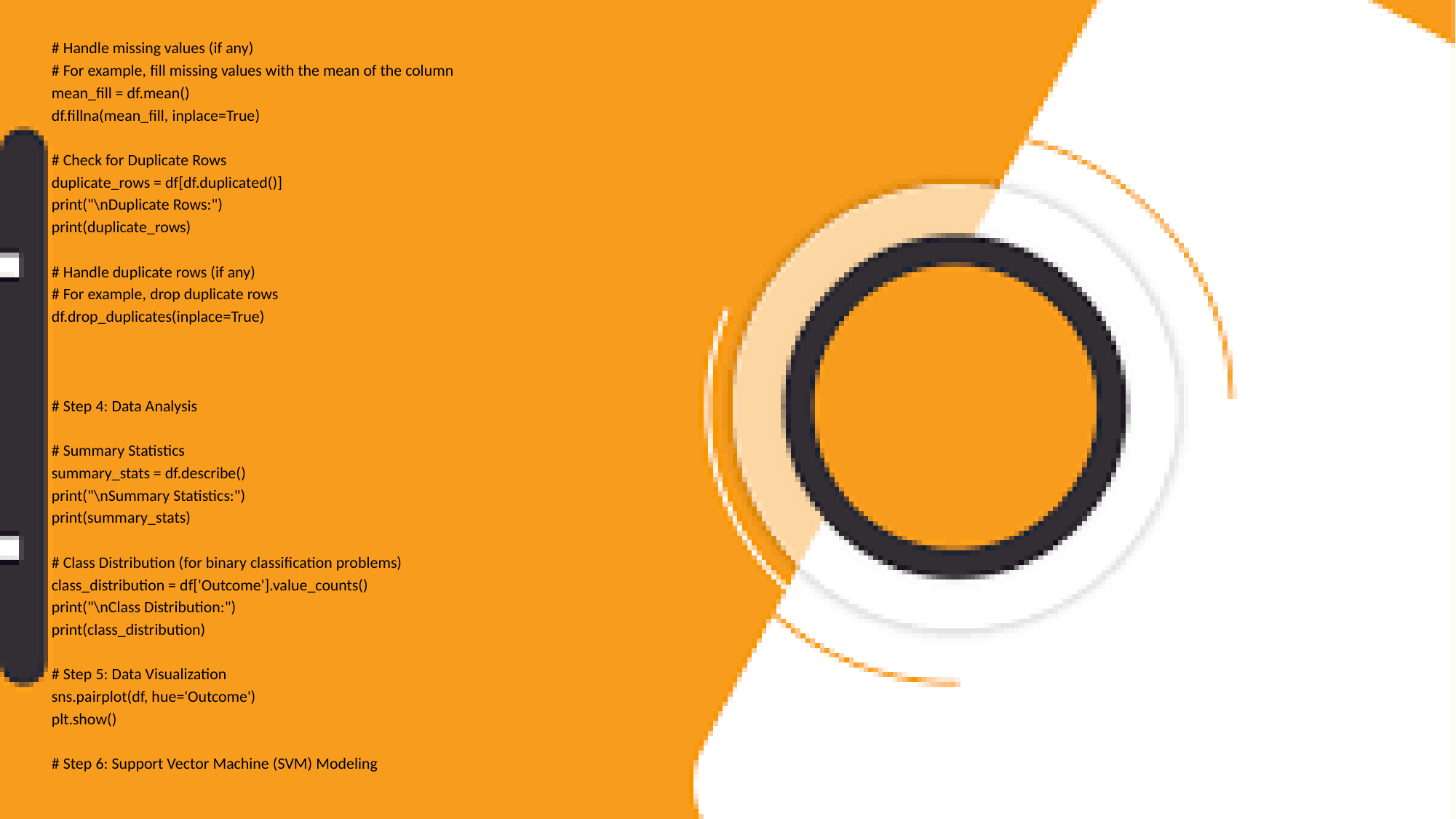

# Handle missing values (if any)
# For example, fill missing values with the mean of the column
mean_fill = df.mean()
df.fillna(mean_fill, inplace=True)

# Check for Duplicate Rows
duplicate_rows = df[df.duplicated()]
print("\nDuplicate Rows:")
print(duplicate_rows)

# Handle duplicate rows (if any)
# For example, drop duplicate rows
df.drop_duplicates(inplace=True)

# Step 4: Data Analysis

# Summary Statistics
summary_stats = df.describe()
print("\nSummary Statistics:")
print(summary_stats)

# Class Distribution (for binary classification problems)
class_distribution = df['Outcome'].value_counts()
print("\nClass Distribution:")
print(class_distribution)

# Step 5: Data Visualization
sns.pairplot(df, hue='Outcome')
plt.show()

# Step 6: Support Vector Machine (SVM) Modeling